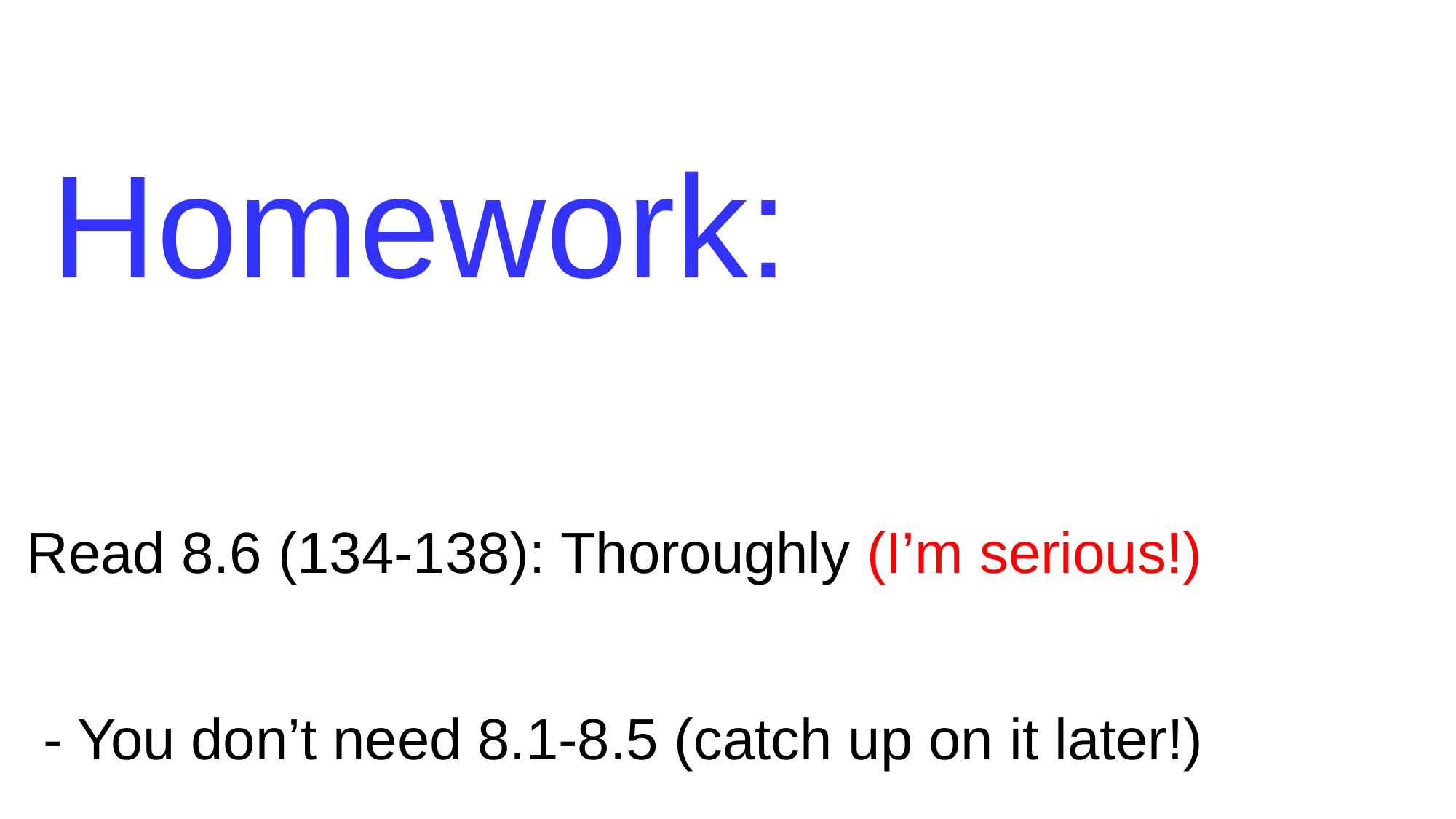

Homework:

 Read 8.6 (134-138): Thoroughly (I’m serious!)

  - You don’t need 8.1-8.5 (catch up on it later!)
  - Most exercises were already done today!

 Friday:
 We’ll do Fermat’s Little Theorem and CRT
#